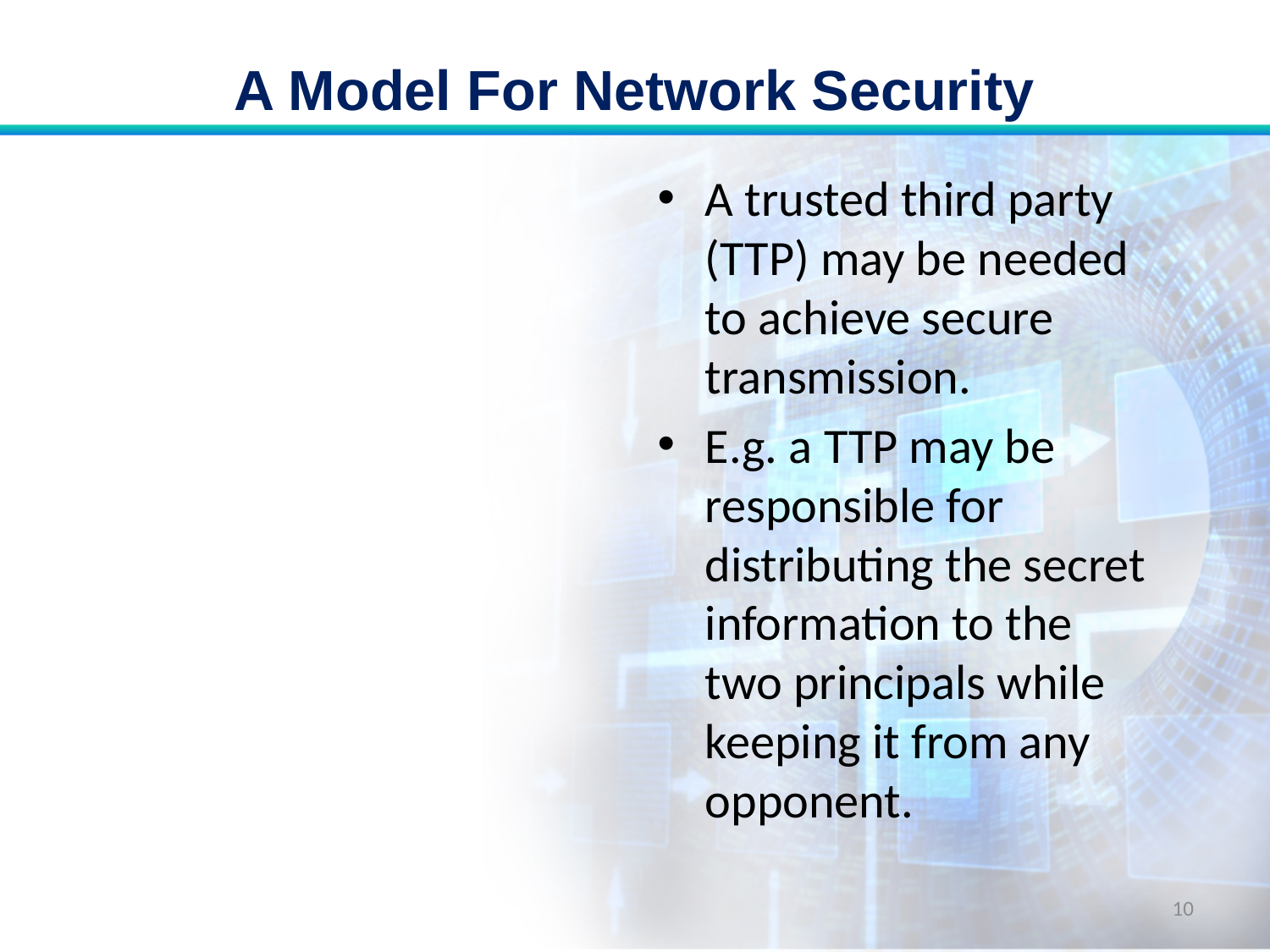

# A Model For Network Security
A trusted third party (TTP) may be needed to achieve secure transmission.
E.g. a TTP may be responsible for distributing the secret information to the two principals while keeping it from any opponent.
10